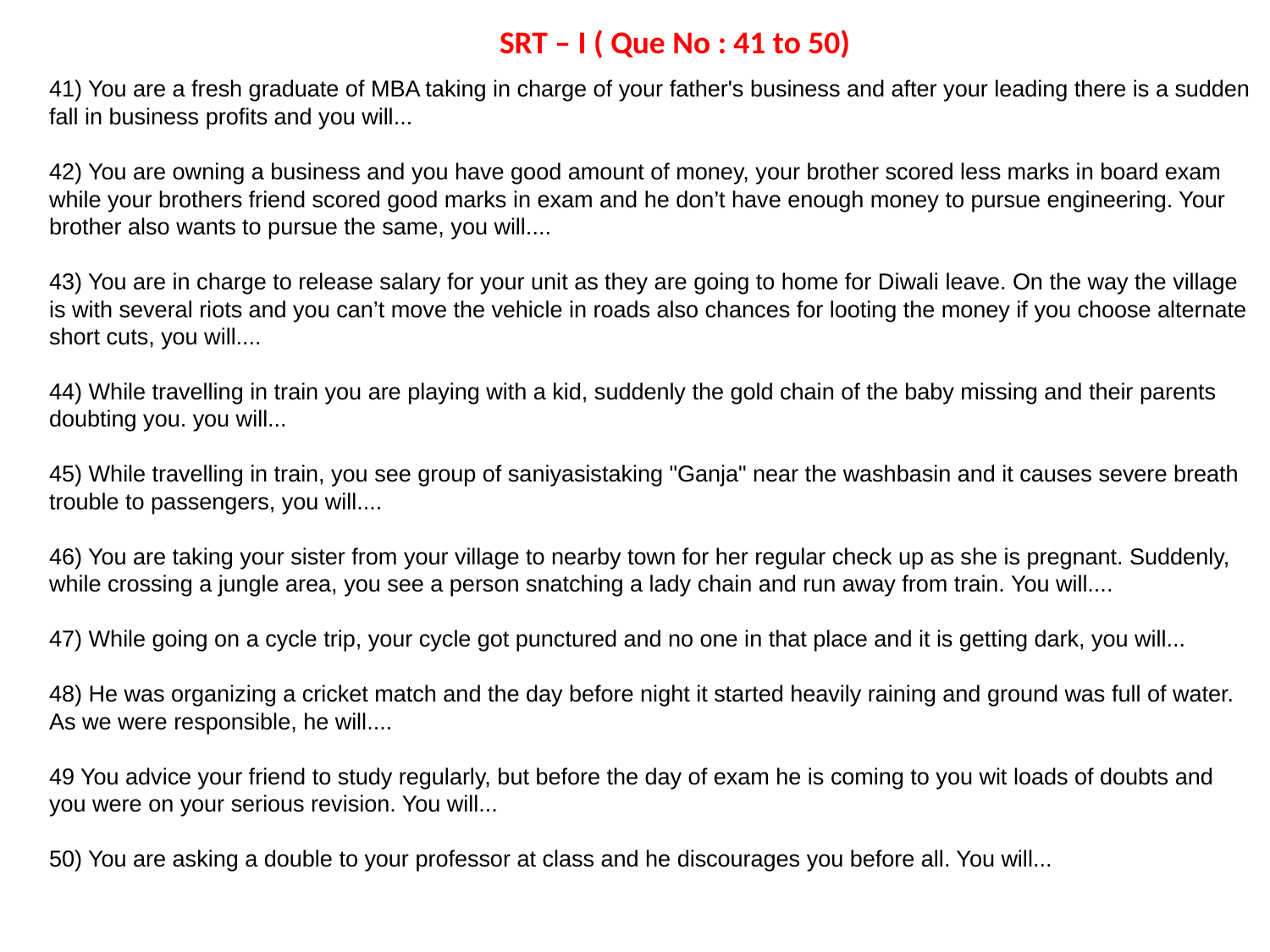

SRT – I ( Que No : 41 to 50)
41) You are a fresh graduate of MBA taking in charge of your father's business and after your leading there is a sudden fall in business profits and you will...

42) You are owning a business and you have good amount of money, your brother scored less marks in board exam while your brothers friend scored good marks in exam and he don’t have enough money to pursue engineering. Your brother also wants to pursue the same, you will....

43) You are in charge to release salary for your unit as they are going to home for Diwali leave. On the way the village is with several riots and you can’t move the vehicle in roads also chances for looting the money if you choose alternate short cuts, you will....

44) While travelling in train you are playing with a kid, suddenly the gold chain of the baby missing and their parents doubting you. you will...

45) While travelling in train, you see group of saniyasistaking "Ganja" near the washbasin and it causes severe breath trouble to passengers, you will....

46) You are taking your sister from your village to nearby town for her regular check up as she is pregnant. Suddenly, while crossing a jungle area, you see a person snatching a lady chain and run away from train. You will....

47) While going on a cycle trip, your cycle got punctured and no one in that place and it is getting dark, you will...

48) He was organizing a cricket match and the day before night it started heavily raining and ground was full of water. As we were responsible, he will....

49 You advice your friend to study regularly, but before the day of exam he is coming to you wit loads of doubts and you were on your serious revision. You will...

50) You are asking a double to your professor at class and he discourages you before all. You will...